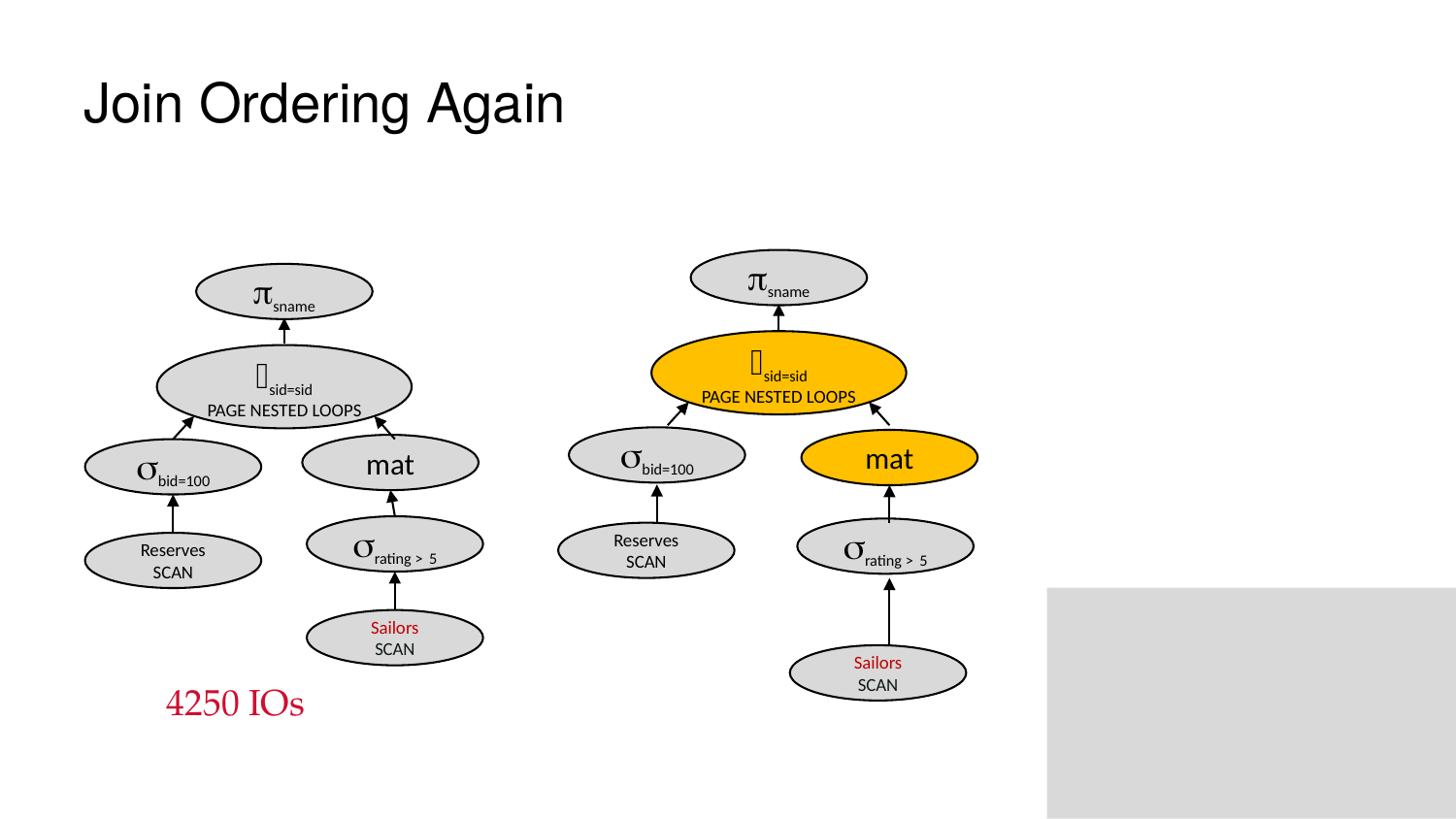

# Join Ordering Again
πsname
πsname
⨝sid=sid
page nested loops
⨝sid=sid
page nested loops
σbid=100
mat
mat
σbid=100
σrating > 5
σrating > 5
Reserves
scan
Reserves
scan
Sailors
scan
Sailors
scan
4250 IOs